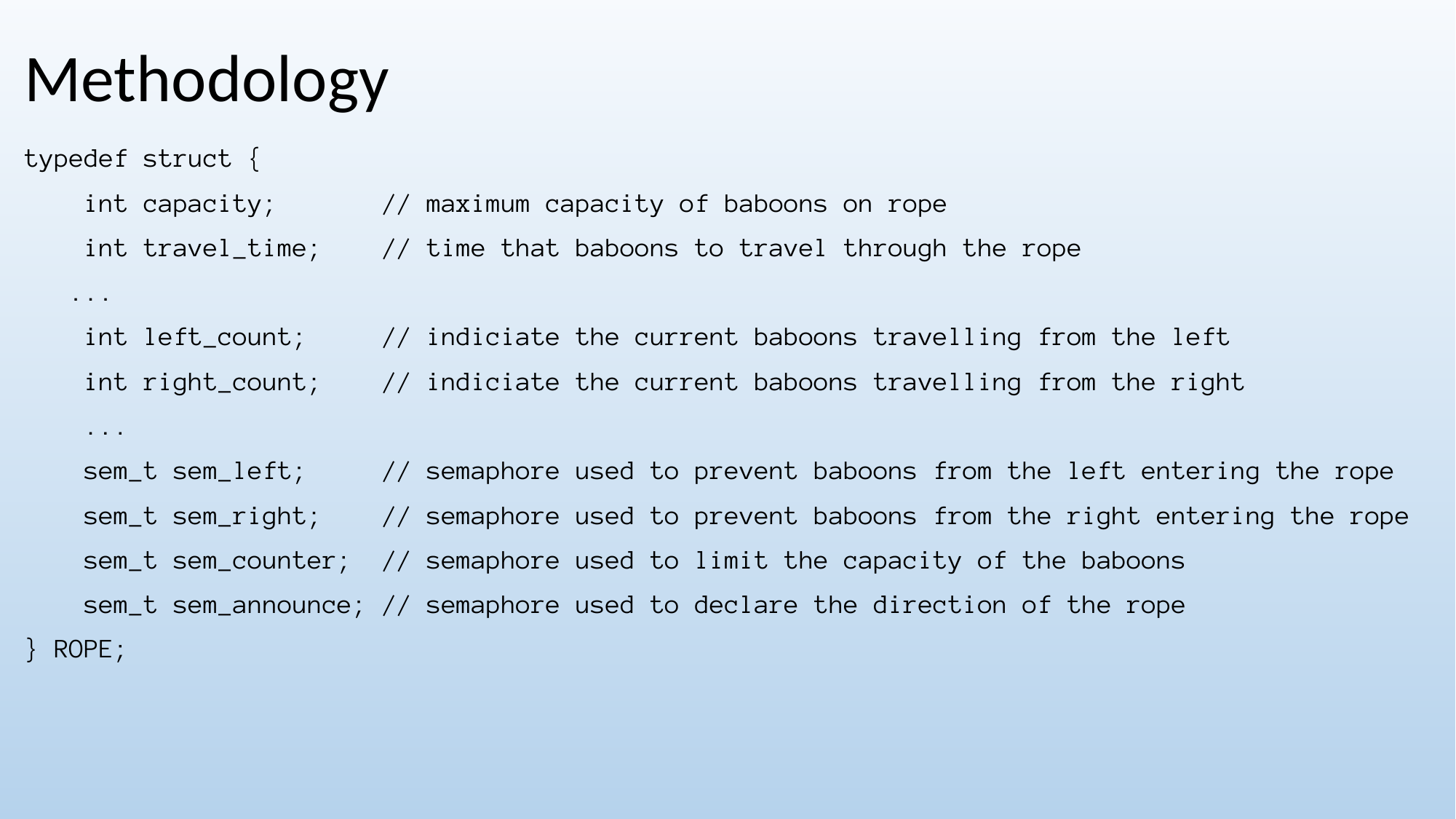

Methodology​
typedef struct {
    int capacity;       // maximum capacity of baboons on rope
    int travel_time;    // time that baboons to travel through the rope
   ...
    int left_count;     // indiciate the current baboons travelling from the left
    int right_count;    // indiciate the current baboons travelling from the right
    ...
    sem_t sem_left;     // semaphore used to prevent baboons from the left entering the rope
    sem_t sem_right;    // semaphore used to prevent baboons from the right entering the rope
    sem_t sem_counter;  // semaphore used to limit the capacity of the baboons
    sem_t sem_announce; // semaphore used to declare the direction of the rope
} ROPE;